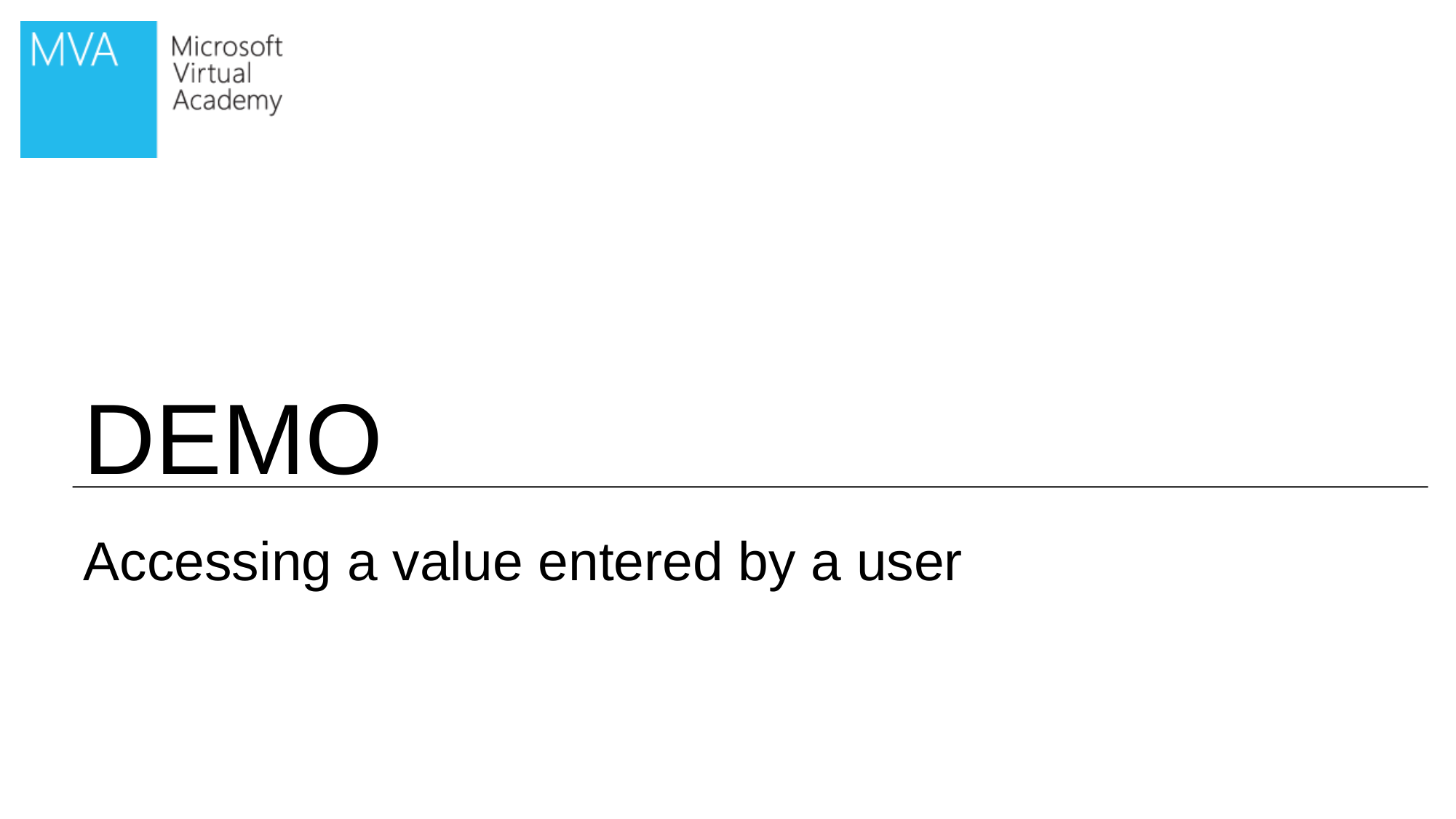

Accessing a value entered by a user